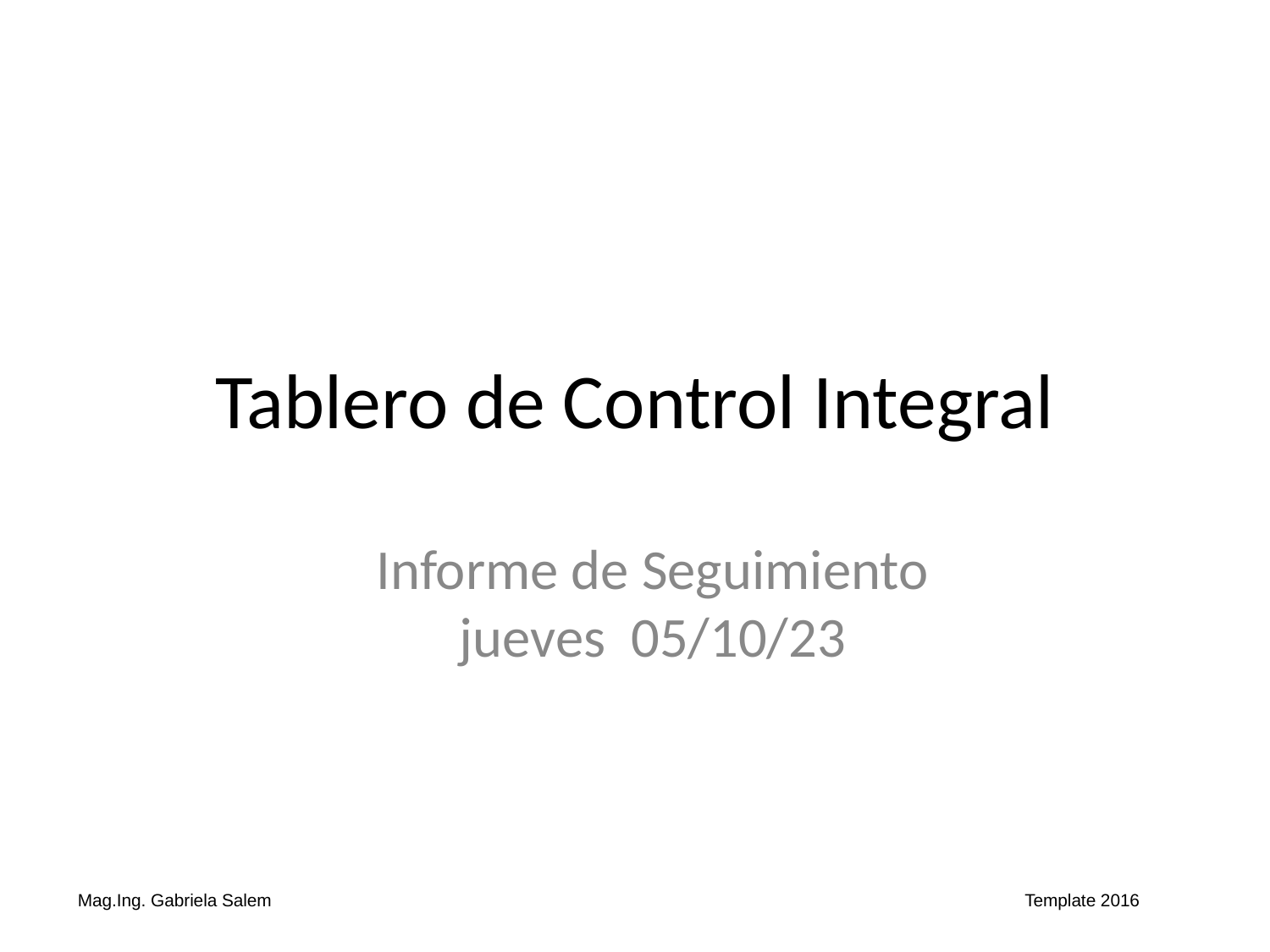

# Tablero de Control Integral
Informe de Seguimiento jueves  05/10/23